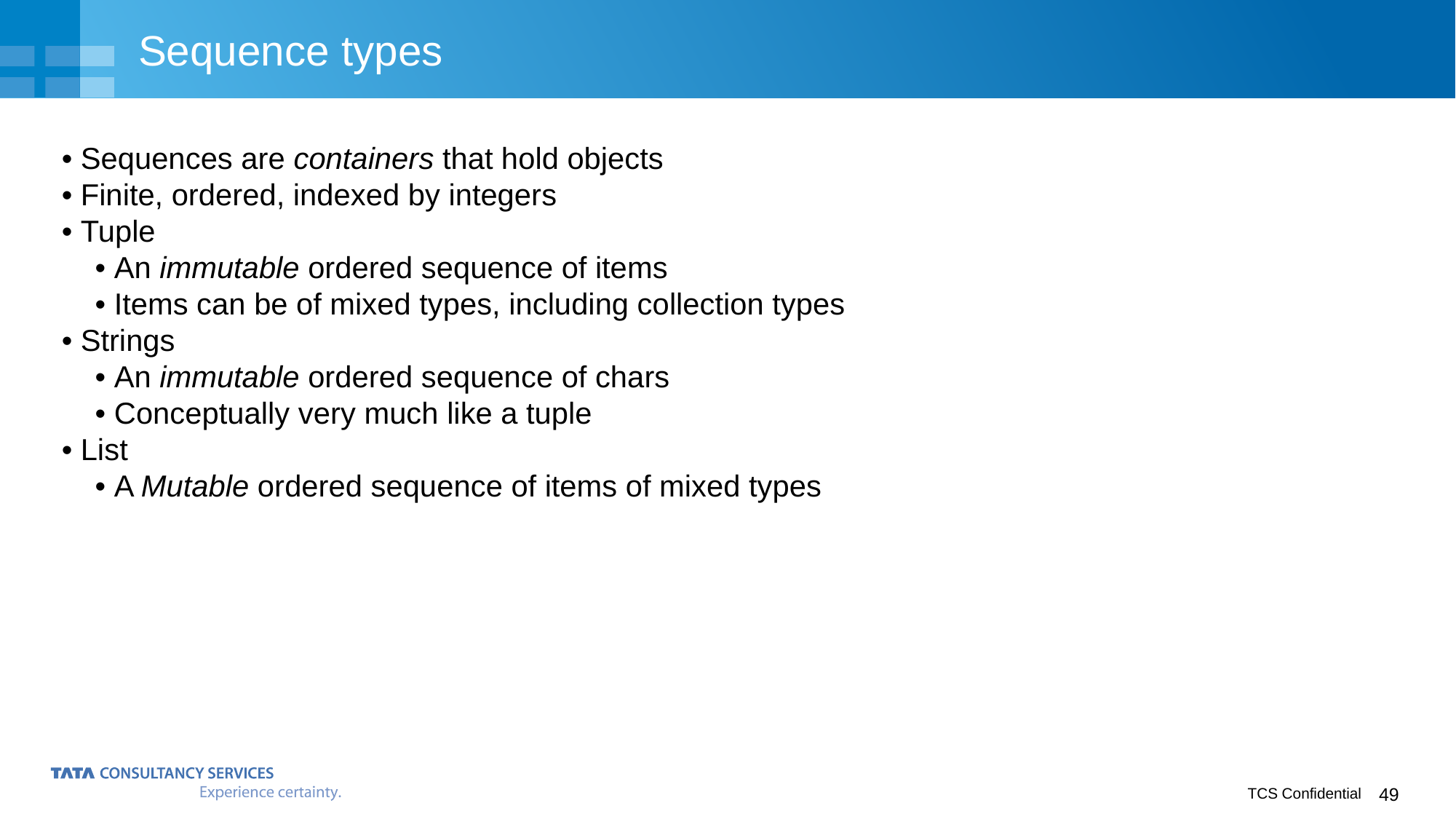

# Sequence types
• Sequences are containers that hold objects
• Finite, ordered, indexed by integers
• Tuple
    • An immutable ordered sequence of items
    • Items can be of mixed types, including collection types
• Strings
    • An immutable ordered sequence of chars
    • Conceptually very much like a tuple
• List
    • A Mutable ordered sequence of items of mixed types